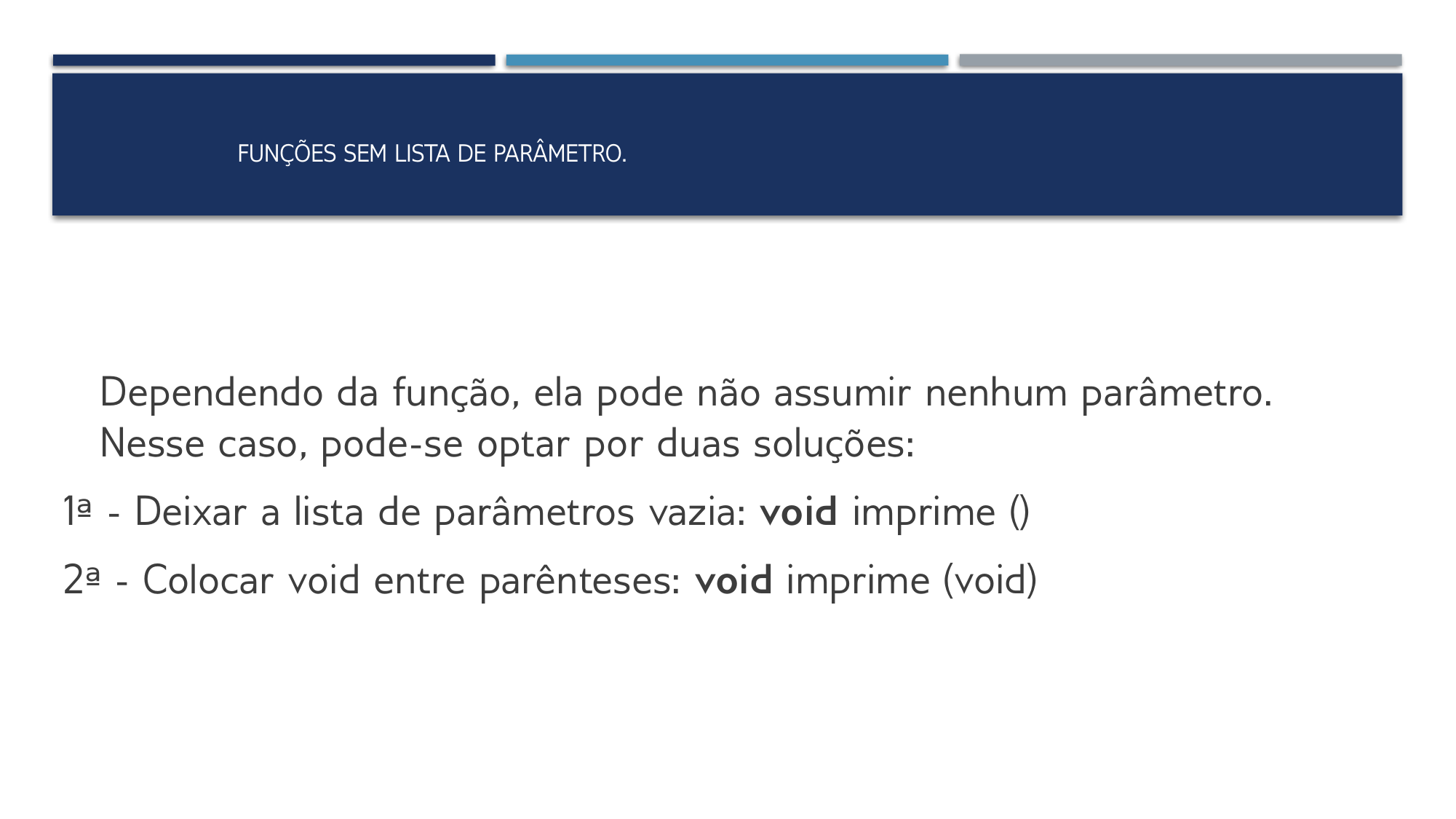

# Funções sem lista de Parâmetro.
	Dependendo da função, ela pode não assumir nenhum parâmetro. Nesse caso, pode-se optar por duas soluções:
1ª - Deixar a lista de parâmetros vazia: void imprime ()
2ª - Colocar void entre parênteses: void imprime (void)